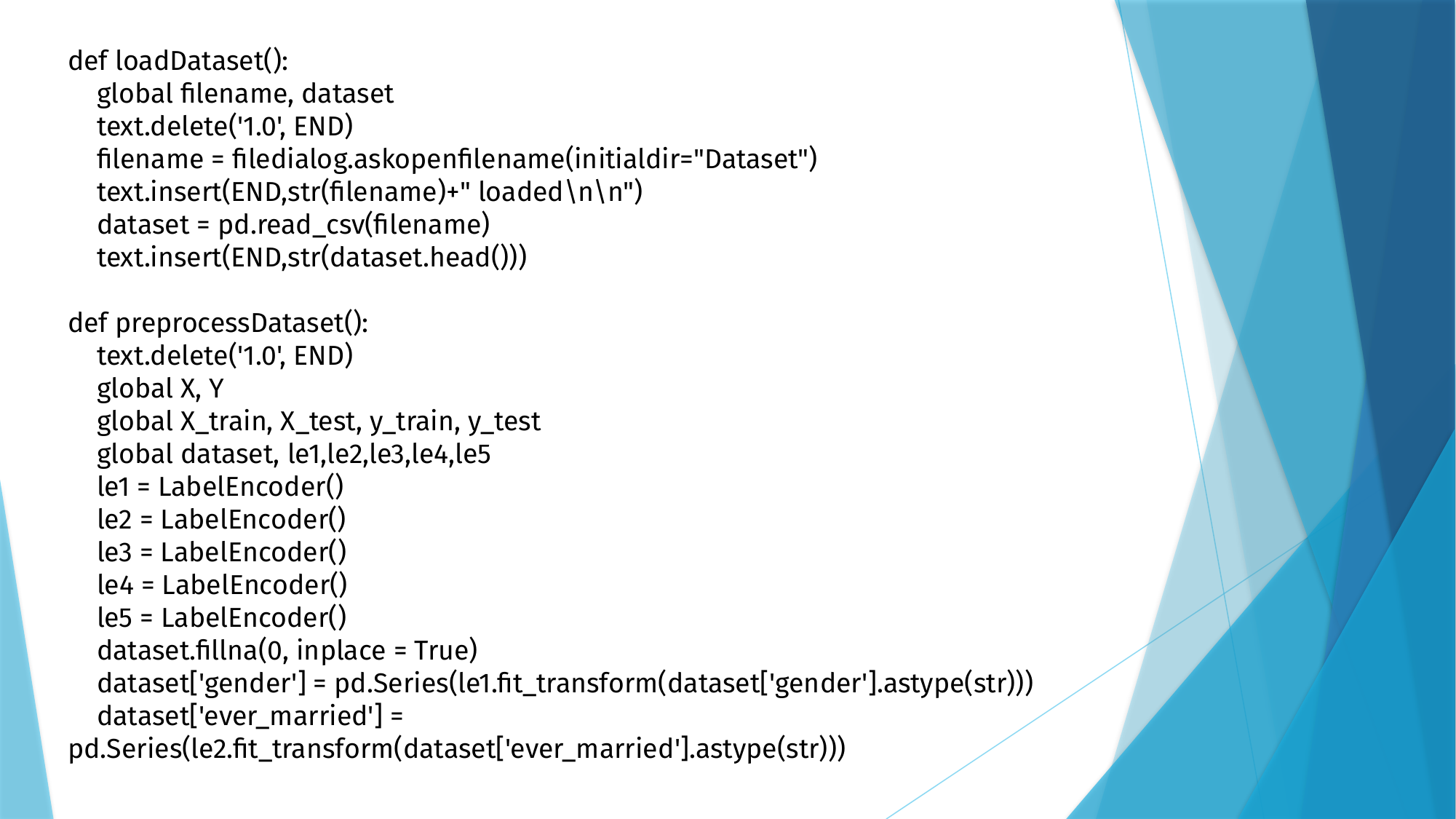

def loadDataset():
    global filename, dataset
    text.delete('1.0', END)
    filename = filedialog.askopenfilename(initialdir="Dataset")
    text.insert(END,str(filename)+" loaded\n\n")
    dataset = pd.read_csv(filename)
    text.insert(END,str(dataset.head()))
def preprocessDataset():
    text.delete('1.0', END)
    global X, Y
    global X_train, X_test, y_train, y_test
    global dataset, le1,le2,le3,le4,le5
    le1 = LabelEncoder()
    le2 = LabelEncoder()
    le3 = LabelEncoder()
    le4 = LabelEncoder()
    le5 = LabelEncoder()
    dataset.fillna(0, inplace = True)
    dataset['gender'] = pd.Series(le1.fit_transform(dataset['gender'].astype(str)))
    dataset['ever_married'] = pd.Series(le2.fit_transform(dataset['ever_married'].astype(str)))